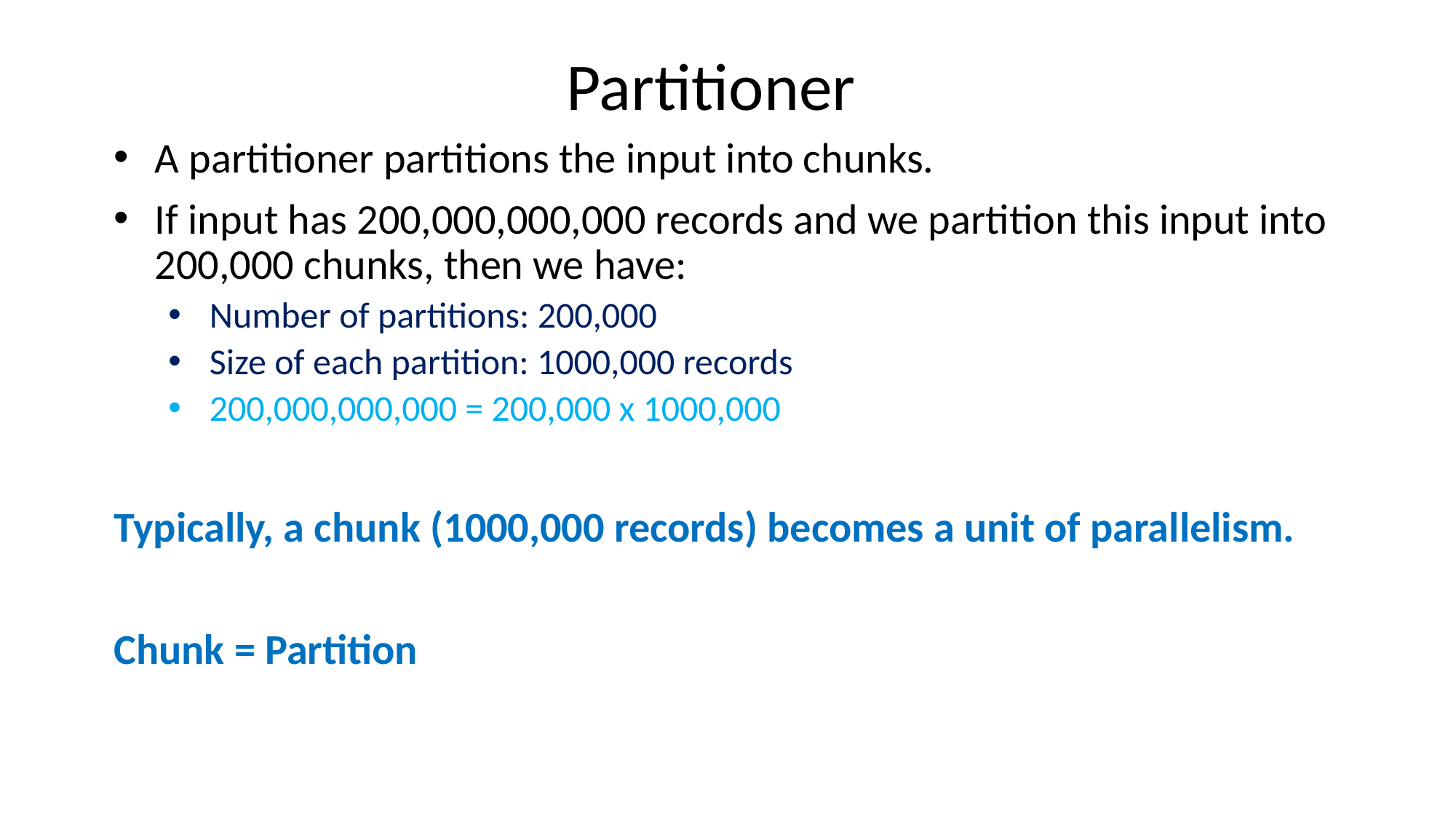

# Partitioner
A partitioner partitions the input into chunks.
If input has 200,000,000,000 records and we partition this input into 200,000 chunks, then we have:
Number of partitions: 200,000
Size of each partition: 1000,000 records
200,000,000,000 = 200,000 x 1000,000

Typically, a chunk (1000,000 records) becomes a unit of parallelism.

Chunk = Partition